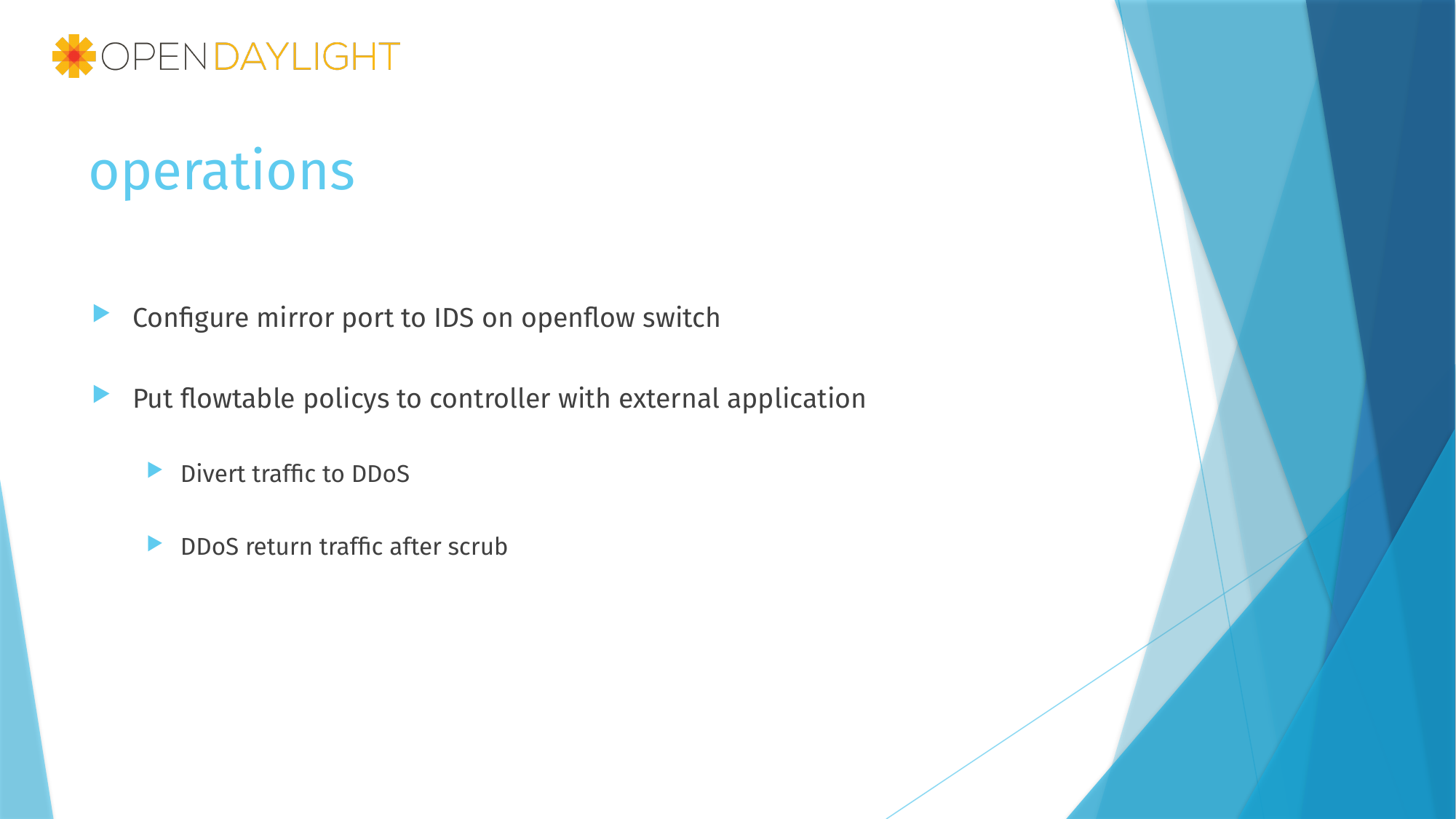

operations

Configure mirror port to IDS on openflow switch
Put flowtable policys to controller with external application
Divert traffic to DDoS
DDoS return traffic after scrub